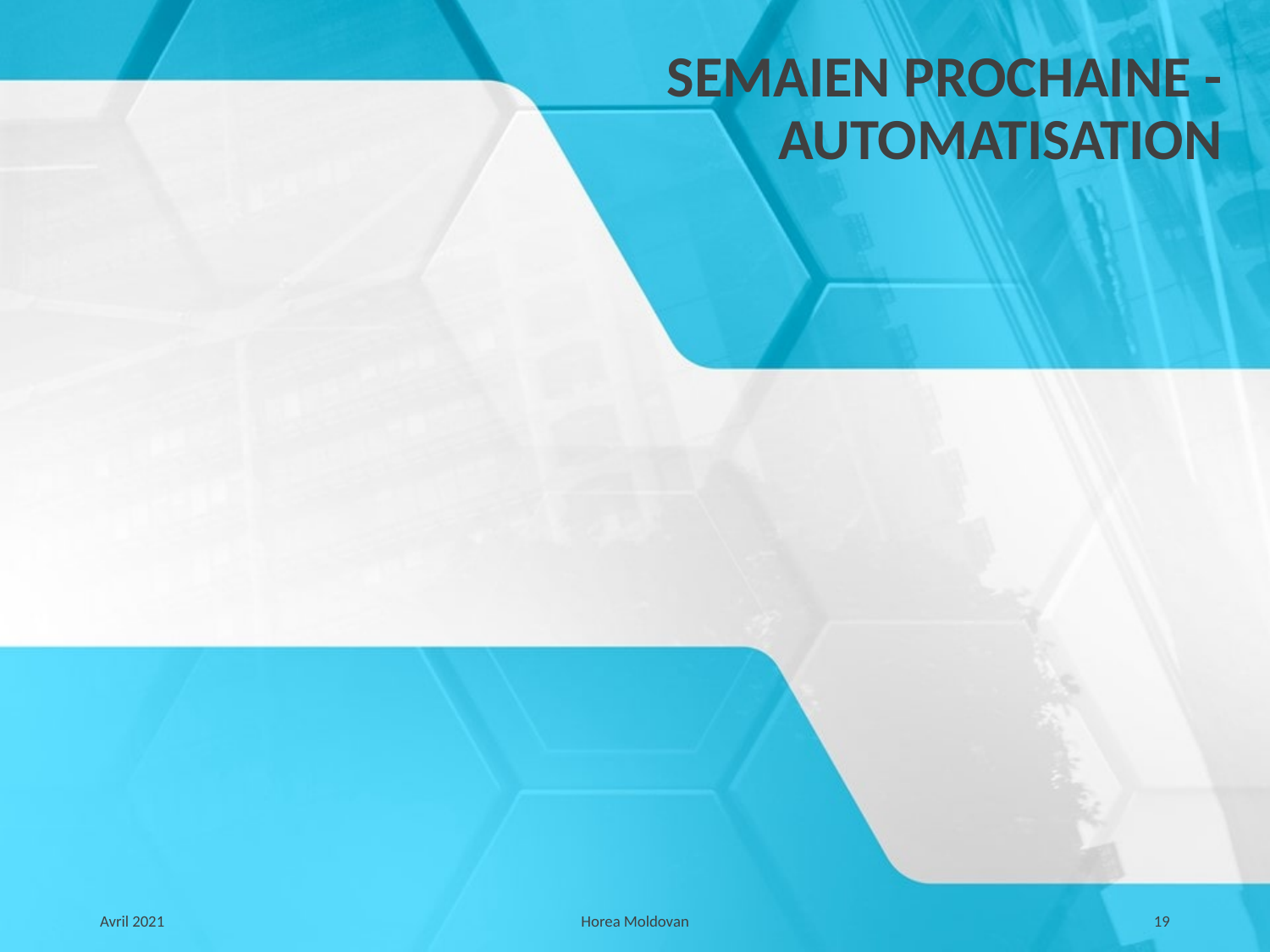

# SEMAIEN PROCHAINE - AUTOMATISATION
Avril 2021
Horea Moldovan
19